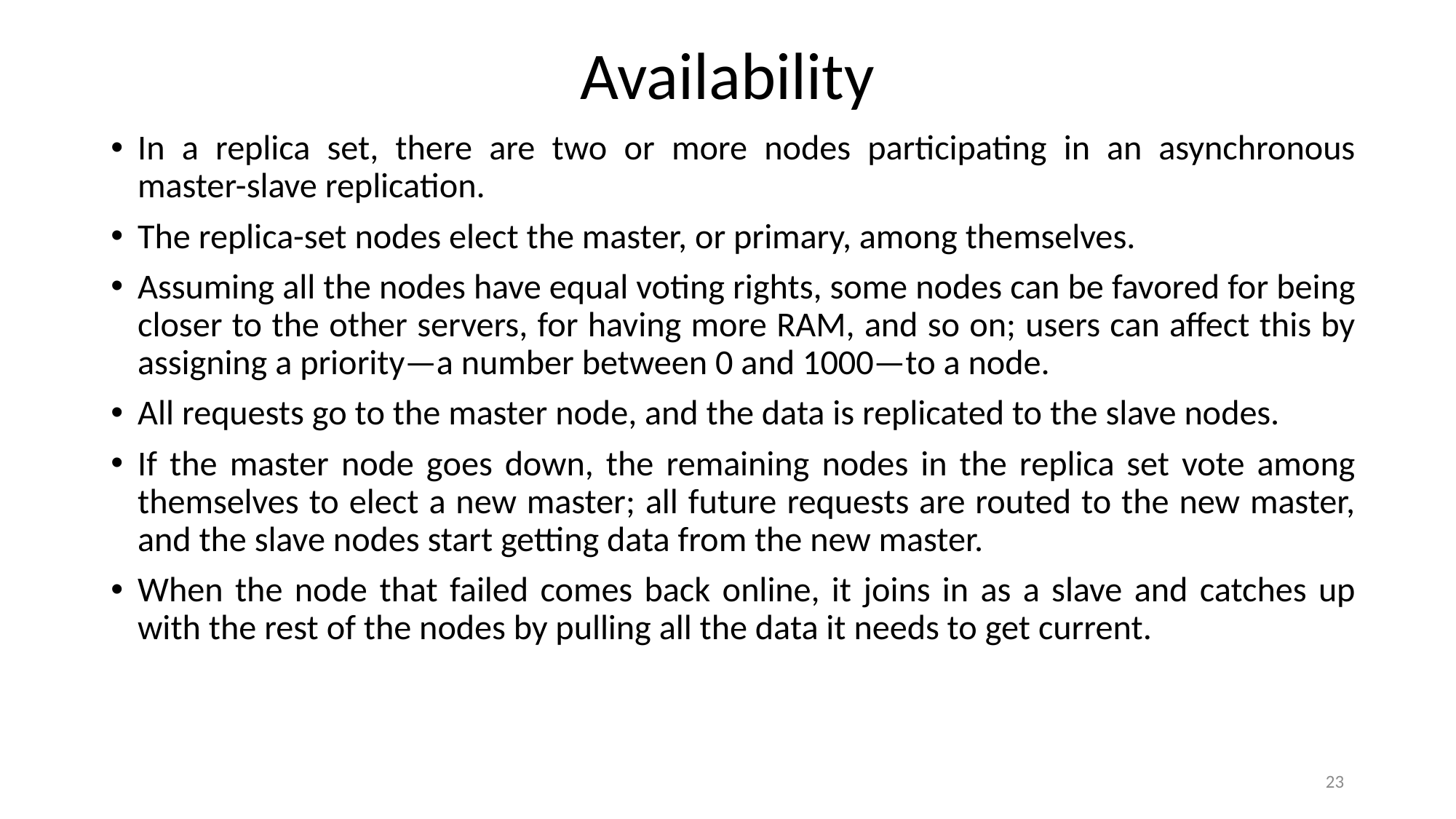

# Availability
In a replica set, there are two or more nodes participating in an asynchronous master-slave replication.
The replica-set nodes elect the master, or primary, among themselves.
Assuming all the nodes have equal voting rights, some nodes can be favored for being closer to the other servers, for having more RAM, and so on; users can affect this by assigning a priority—a number between 0 and 1000—to a node.
All requests go to the master node, and the data is replicated to the slave nodes.
If the master node goes down, the remaining nodes in the replica set vote among themselves to elect a new master; all future requests are routed to the new master, and the slave nodes start getting data from the new master.
When the node that failed comes back online, it joins in as a slave and catches up with the rest of the nodes by pulling all the data it needs to get current.
23